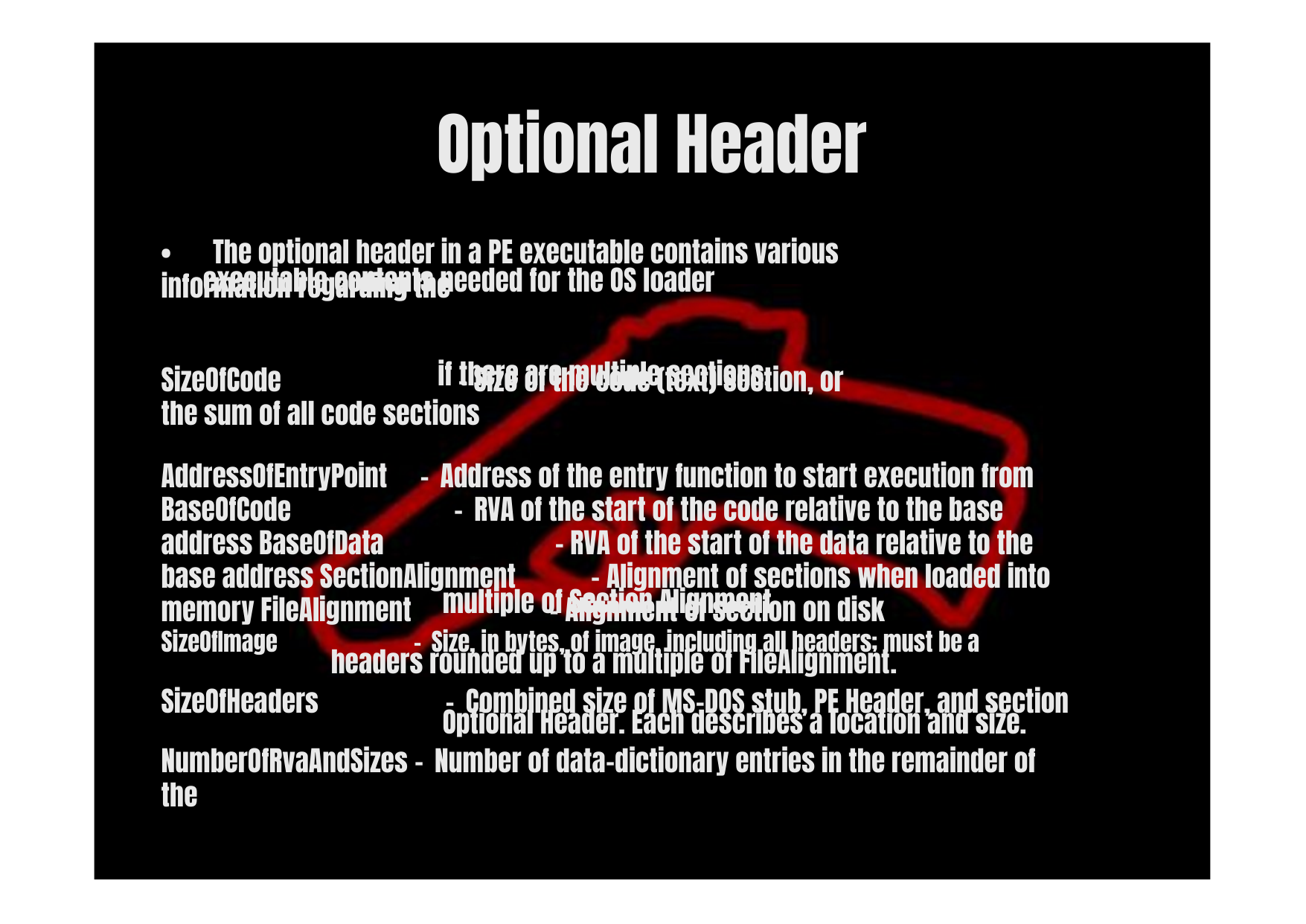

Optional Header
•      The optional header in a PE executable contains various information regarding the
SizeOfCode                           - Size of the code (text) section, or the sum of all code sections
AddressOfEntryPoint     – Address of the entry function to start execution from BaseOfCode                         - RVA of the start of the code relative to the base address BaseOfData                          – RVA of the start of the data relative to the base address SectionAlignment           – Alignment of sections when loaded into memory FileAlignment                     – Alignment of section on disk
SizeOfImage                        - Size, in bytes, of image, including all headers; must be a
SizeOfHeaders                   - Combined size of MS-DOS stub, PE Header, and section
NumberOfRvaAndSizes - Number of data-dictionary entries in the remainder of the
executable contents needed for the OS loader

if there are multiple sections.
multiple of Section Alignment
headers rounded up to a multiple of FileAlignment.
Optional Header. Each describes a location and size.